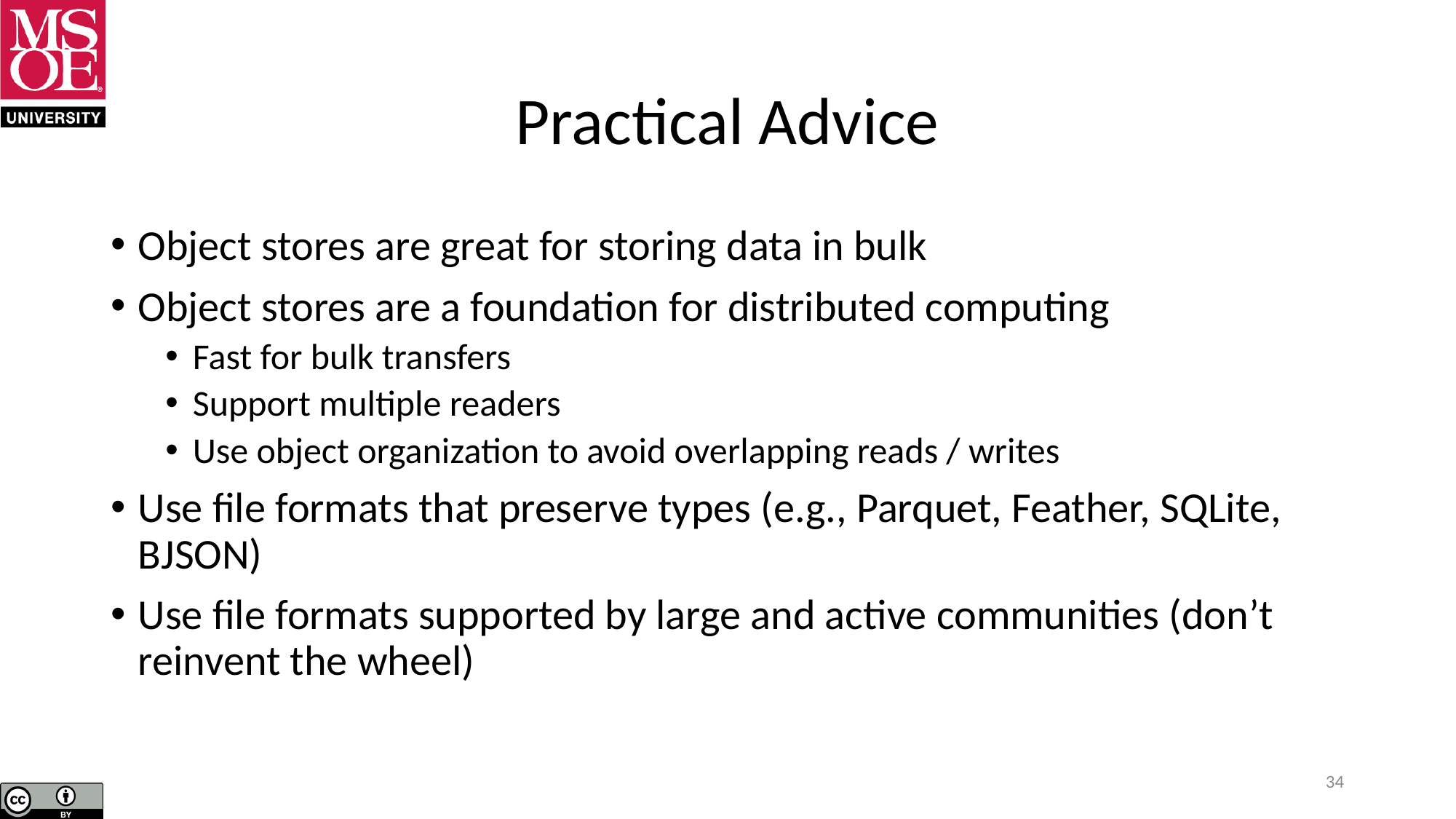

# Practical Advice
Object stores are great for storing data in bulk
Object stores are a foundation for distributed computing
Fast for bulk transfers
Support multiple readers
Use object organization to avoid overlapping reads / writes
Use file formats that preserve types (e.g., Parquet, Feather, SQLite, BJSON)
Use file formats supported by large and active communities (don’t reinvent the wheel)
34